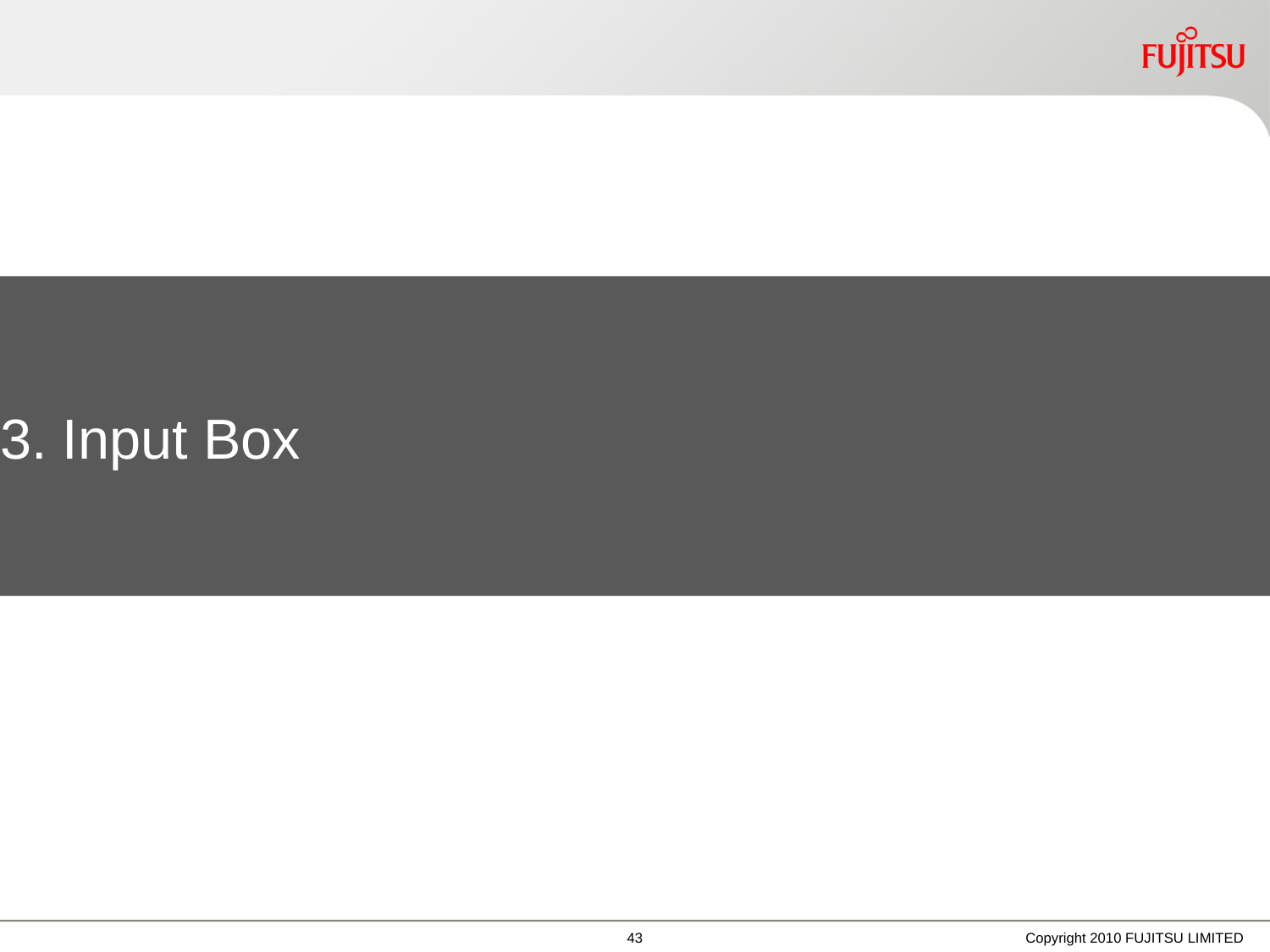

3. Input Box
Copyright 2010 FUJITSU LIMITED